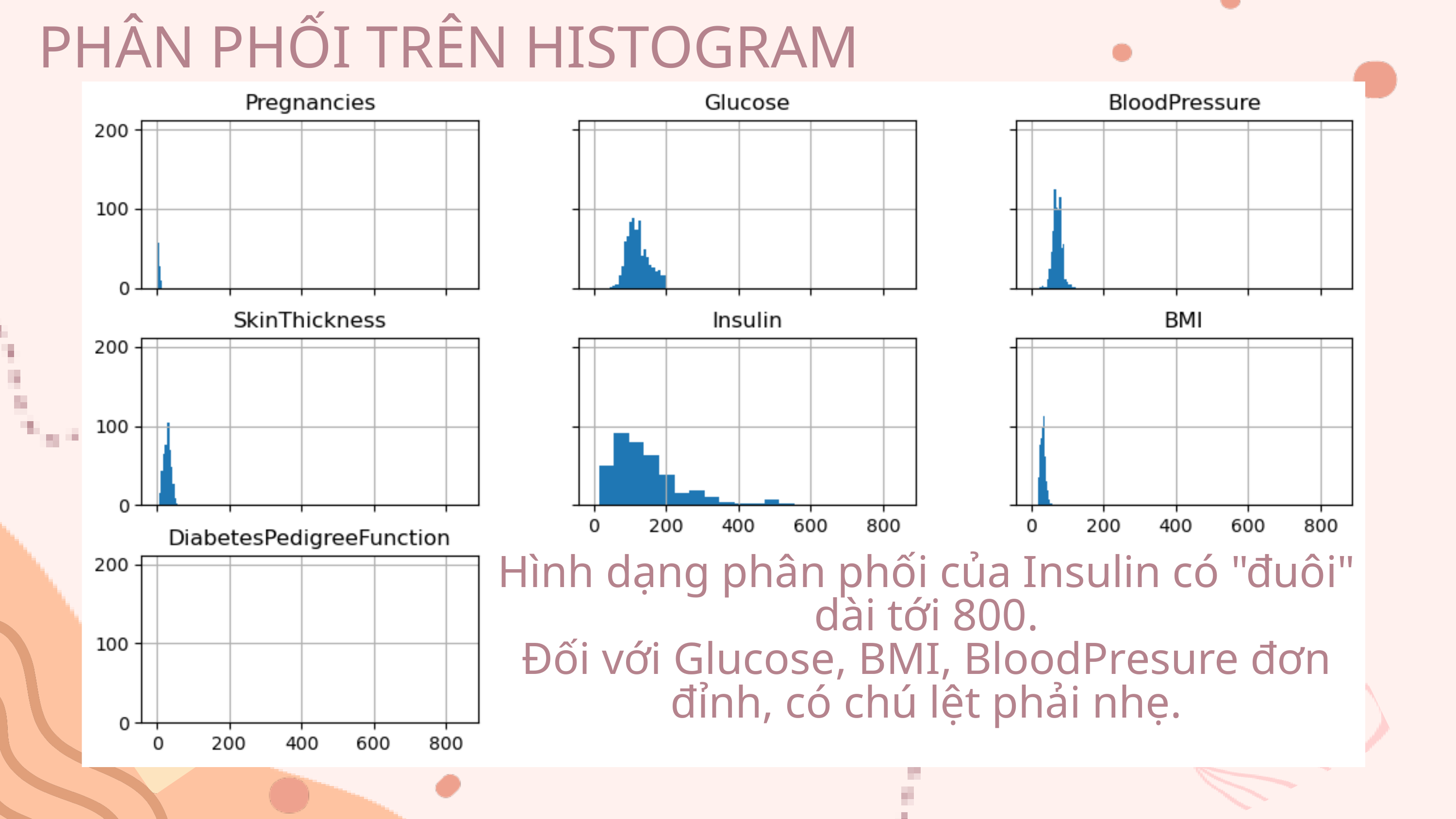

PHÂN PHỐI TRÊN HISTOGRAM

Hình dạng phân phối của Insulin có "đuôi" dài tới 800.
Đối với Glucose, BMI, BloodPresure đơn đỉnh, có chú lệt phải nhẹ.